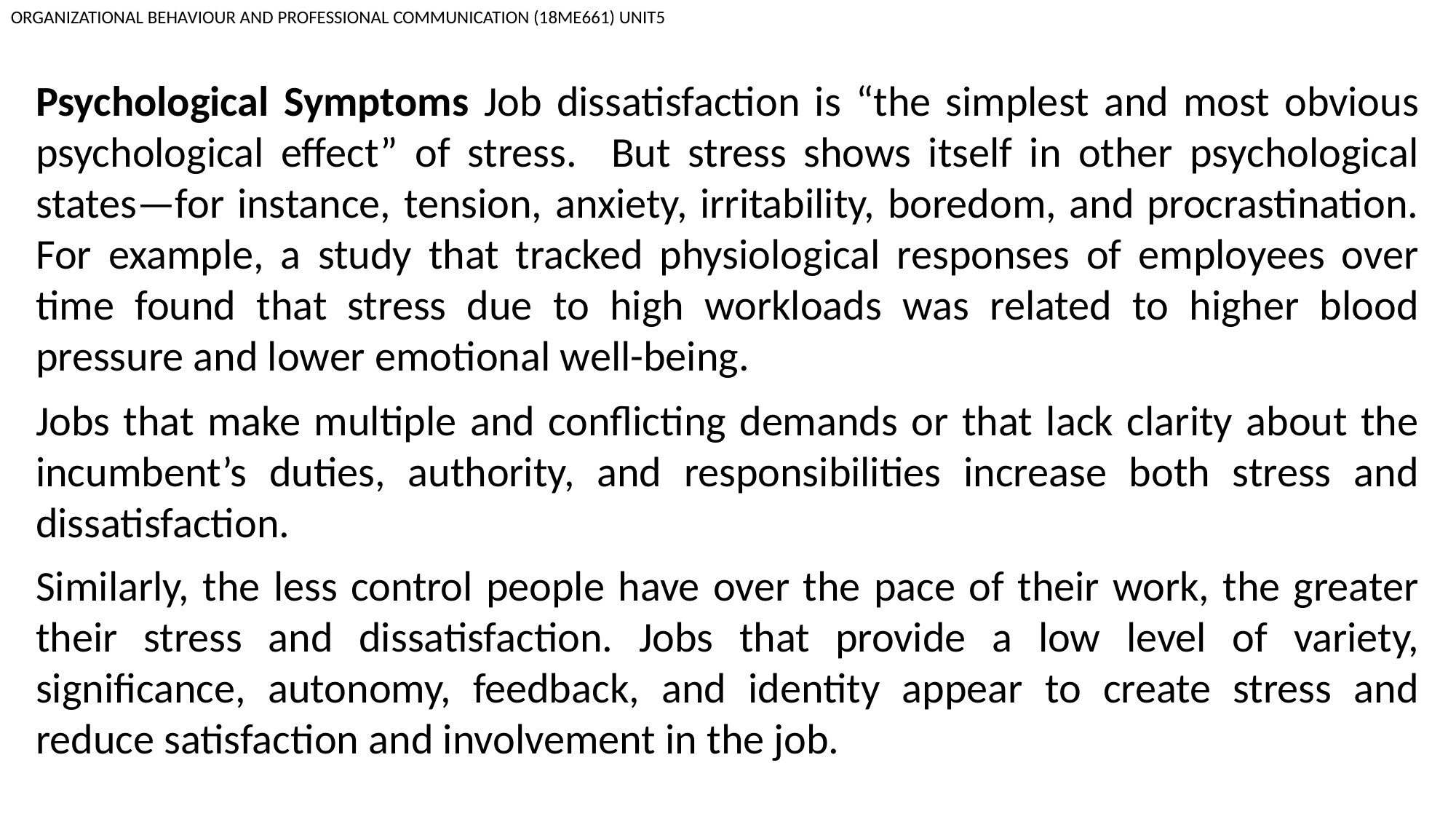

ORGANIZATIONAL BEHAVIOUR AND PROFESSIONAL COMMUNICATION (18ME661) UNIT5
Psychological Symptoms Job dissatisfaction is “the simplest and most obvious psychological effect” of stress.  But stress shows itself in other psychological states—for instance, tension, anxiety, irritability, boredom, and procrastination. For example, a study that tracked physiological responses of employees over time found that stress due to high workloads was related to higher blood pressure and lower emotional well-being.
Jobs that make multiple and conflicting demands or that lack clarity about the incumbent’s duties, authority, and responsibilities increase both stress and dissatisfaction.
Similarly, the less control people have over the pace of their work, the greater their stress and dissatisfaction. Jobs that provide a low level of variety, significance, autonomy, feedback, and identity appear to create stress and reduce satisfaction and involvement in the job.